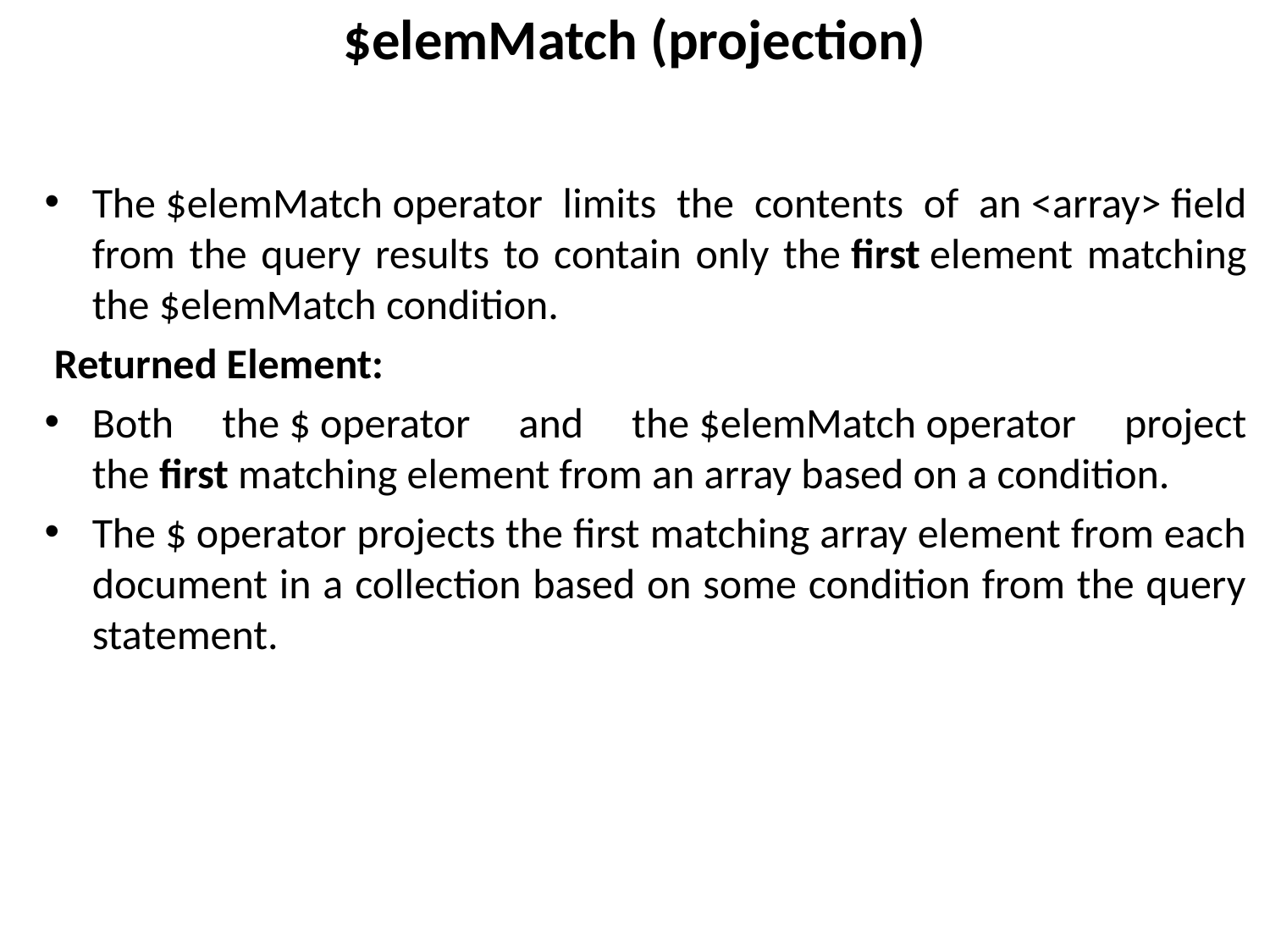

# $elemMatch (projection)
The $elemMatch operator limits the contents of an <array> field from the query results to contain only the first element matching the $elemMatch condition.
 Returned Element:
Both the $ operator and the $elemMatch operator project the first matching element from an array based on a condition.
The $ operator projects the first matching array element from each document in a collection based on some condition from the query statement.